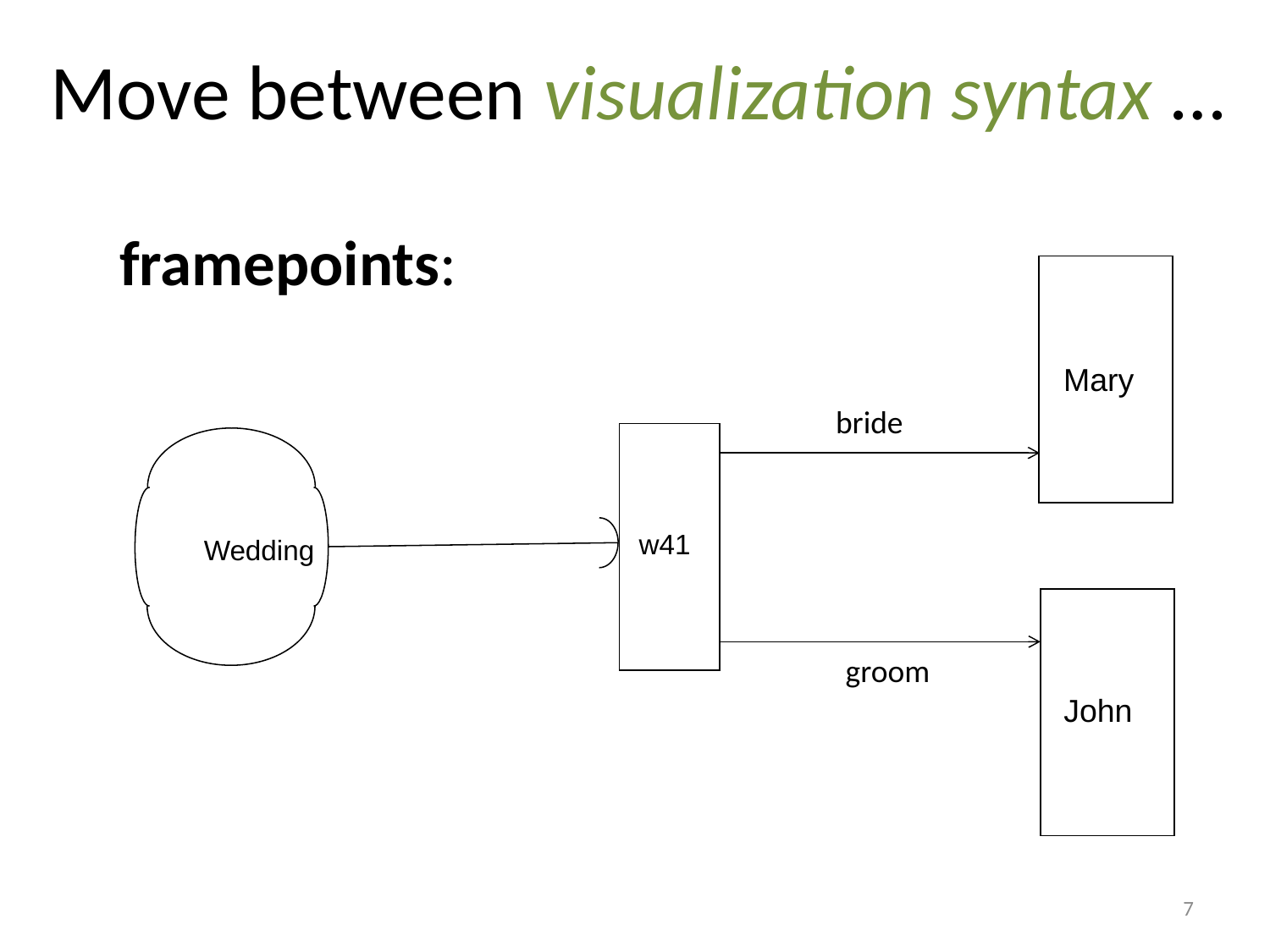

Move between visualization syntax …
framepoints:

Mary
bride

w41

Wedding

John
groom
7